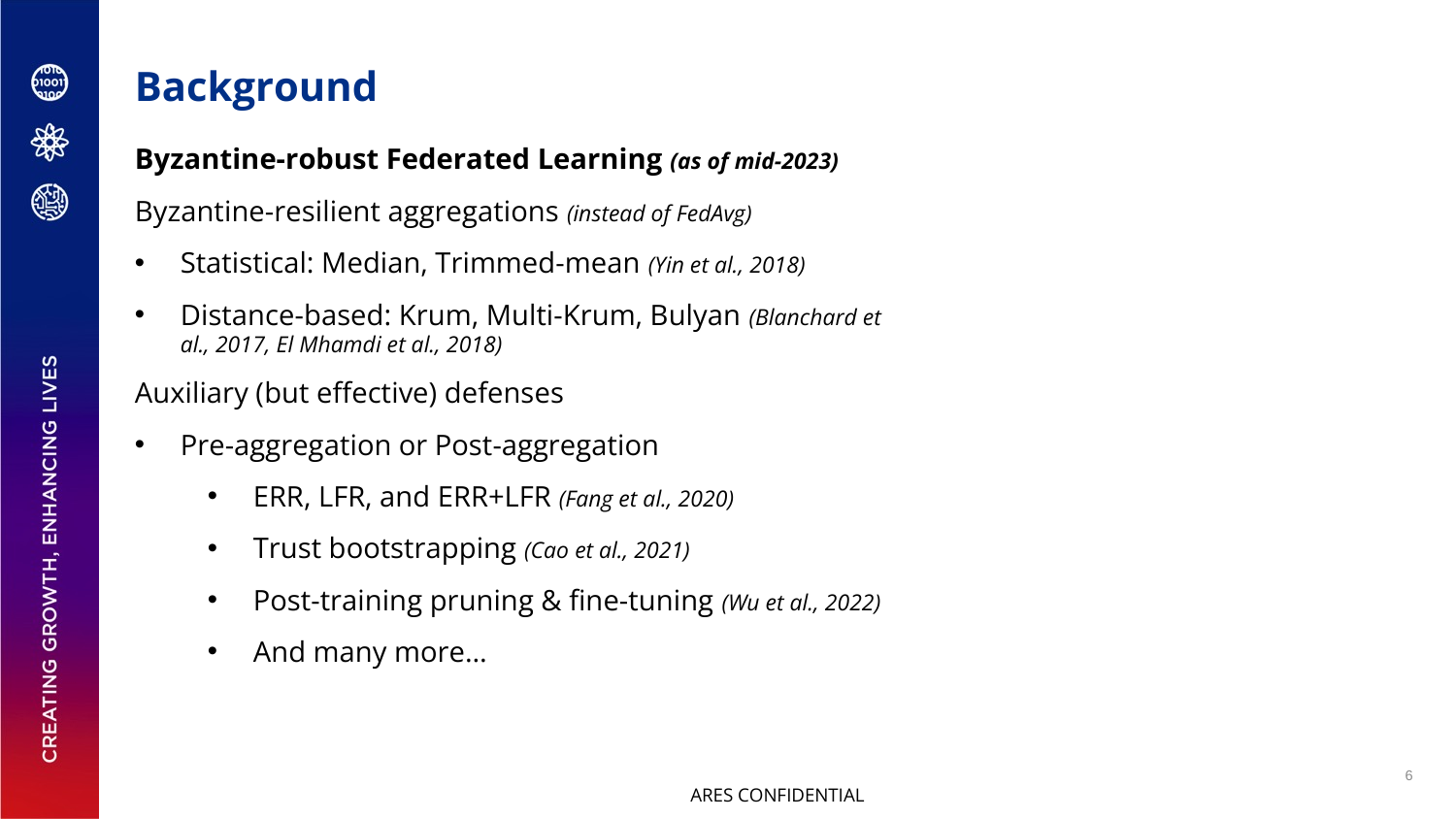

# Background
Byzantine-robust Federated Learning (as of mid-2023)
Byzantine-resilient aggregations (instead of FedAvg)
Statistical: Median, Trimmed-mean (Yin et al., 2018)
Distance-based: Krum, Multi-Krum, Bulyan (Blanchard et al., 2017, El Mhamdi et al., 2018)
Auxiliary (but effective) defenses
Pre-aggregation or Post-aggregation
ERR, LFR, and ERR+LFR (Fang et al., 2020)
Trust bootstrapping (Cao et al., 2021)
Post-training pruning & fine-tuning (Wu et al., 2022)
And many more…